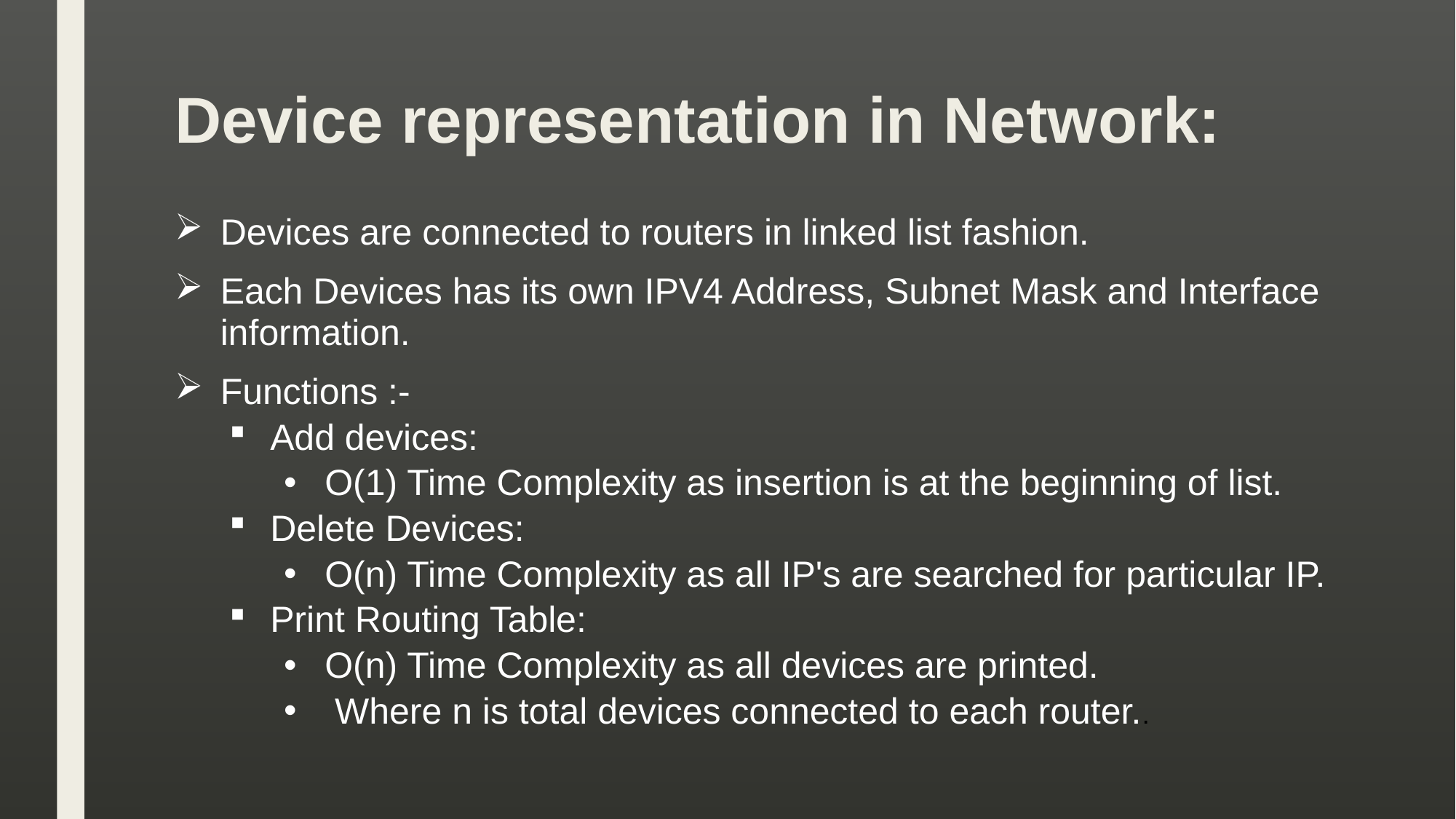

# Device representation in Network:
Devices are connected to routers in linked list fashion.
Each Devices has its own IPV4 Address, Subnet Mask and Interface information.
Functions :-
Add devices:
O(1) Time Complexity as insertion is at the beginning of list.
Delete Devices:
O(n) Time Complexity as all IP's are searched for particular IP.
Print Routing Table:
O(n) Time Complexity as all devices are printed.
 Where n is total devices connected to each router..